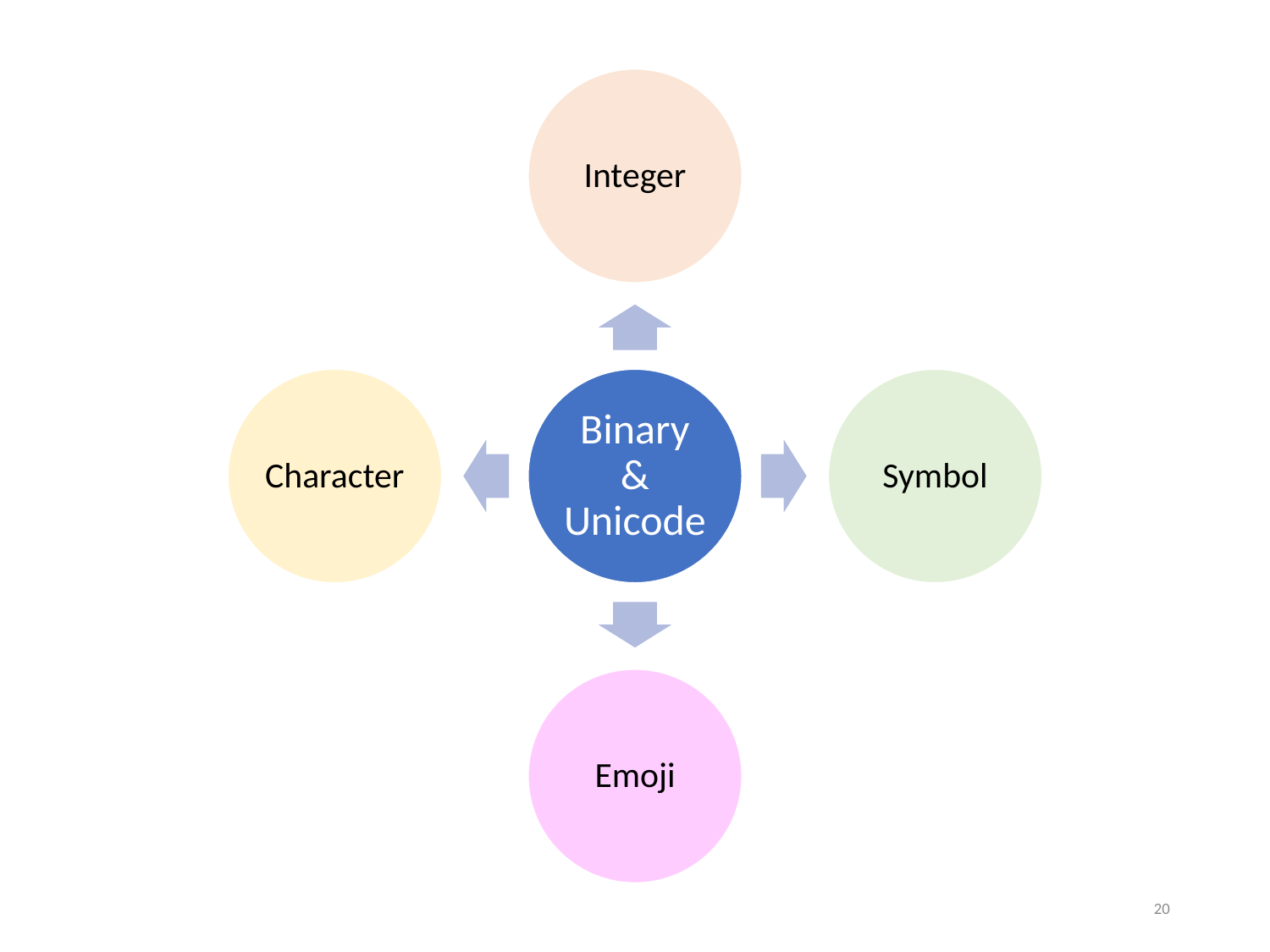

Binary & Unicode

Integer

Symbol

Emoji

Character
20